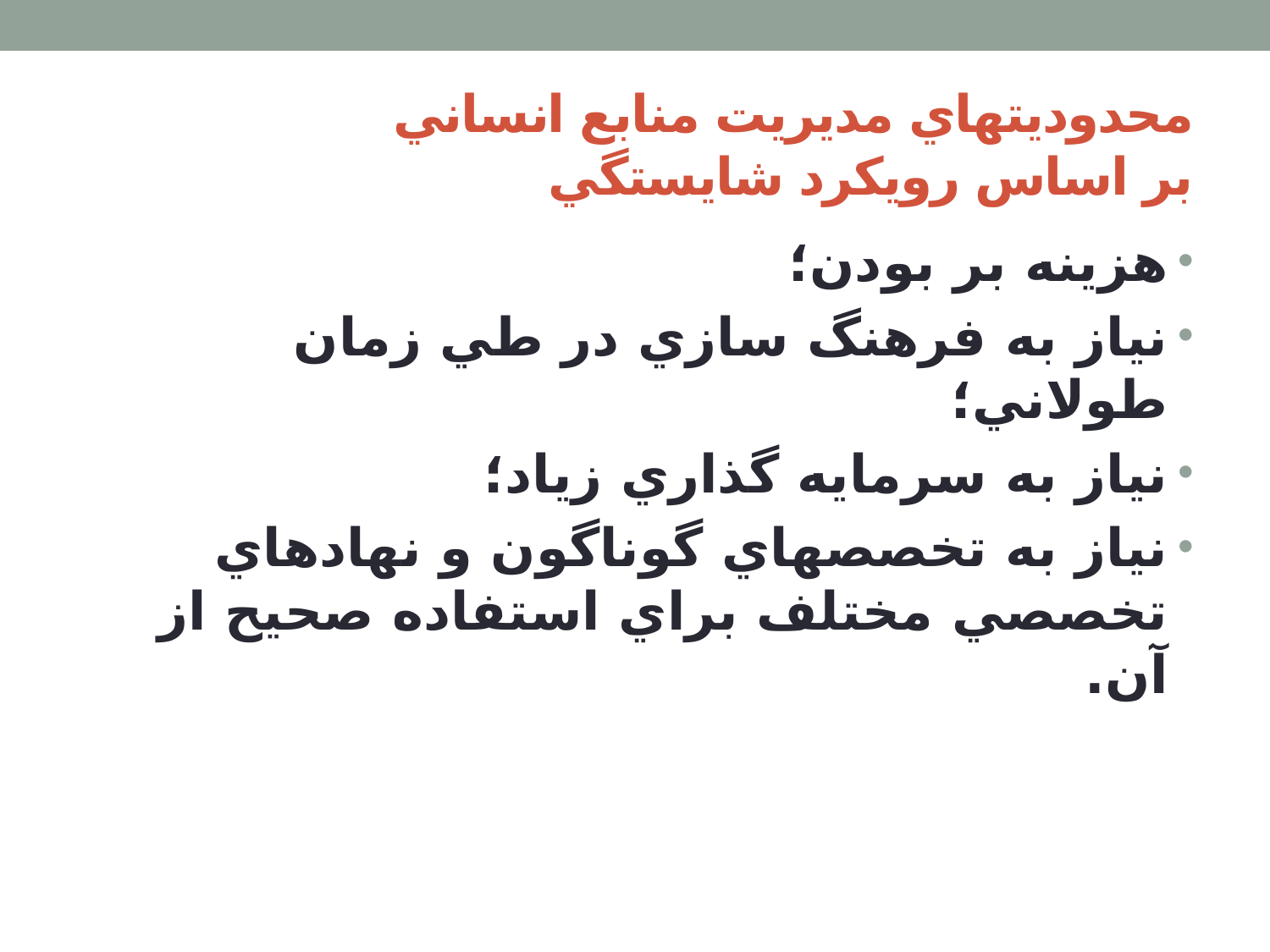

# محدوديتهاي مديريت منابع انساني بر اساس رويكرد شايستگي
هزينه بر بودن؛
نياز به فرهنگ سازي در طي زمان طولاني؛
نياز به سرمايه گذاري زياد؛
نياز به تخصصهاي گوناگون و نهادهاي تخصصي مختلف براي استفاده صحيح از آن.